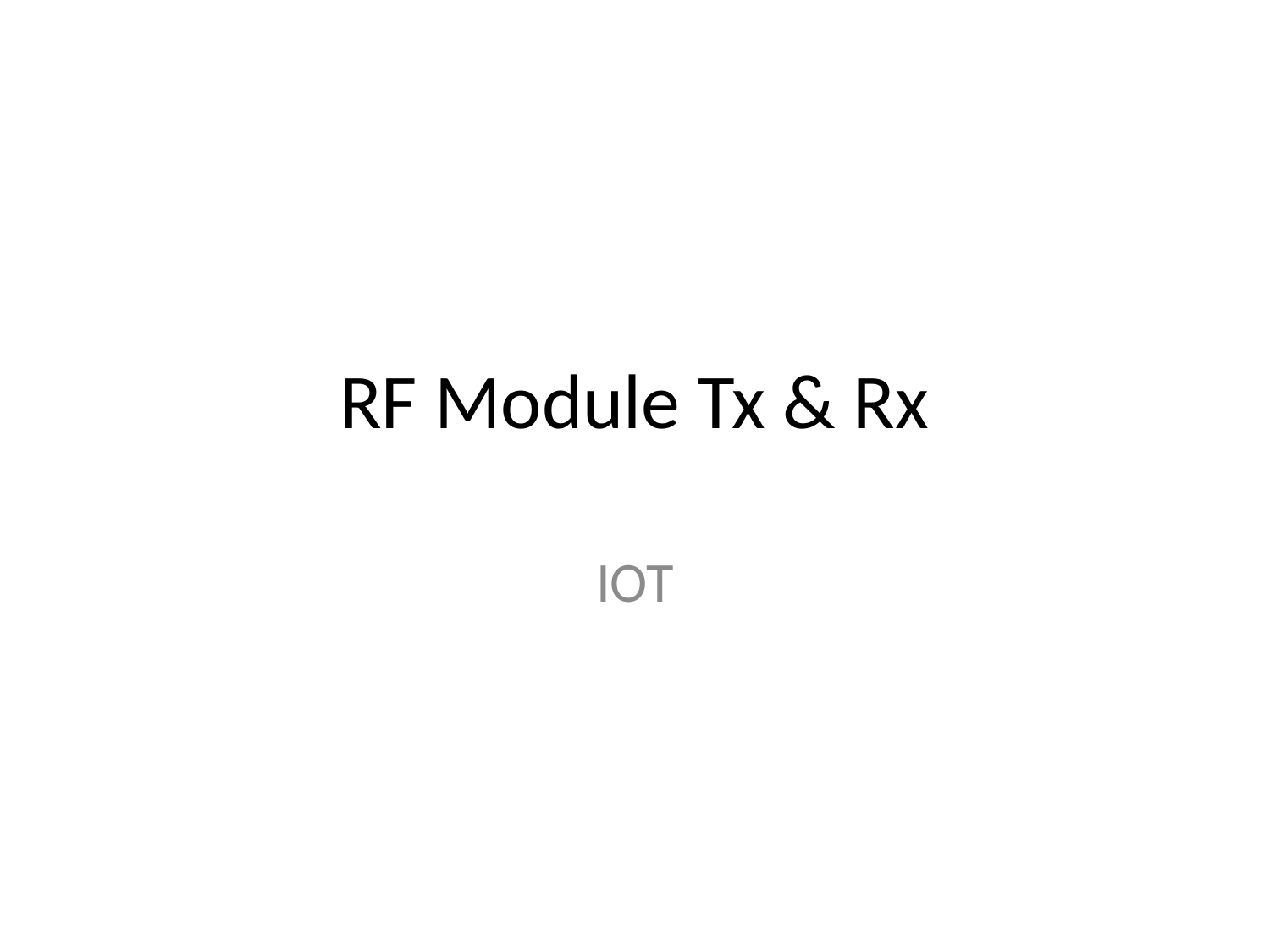

# RF Module Tx & Rx
IOT